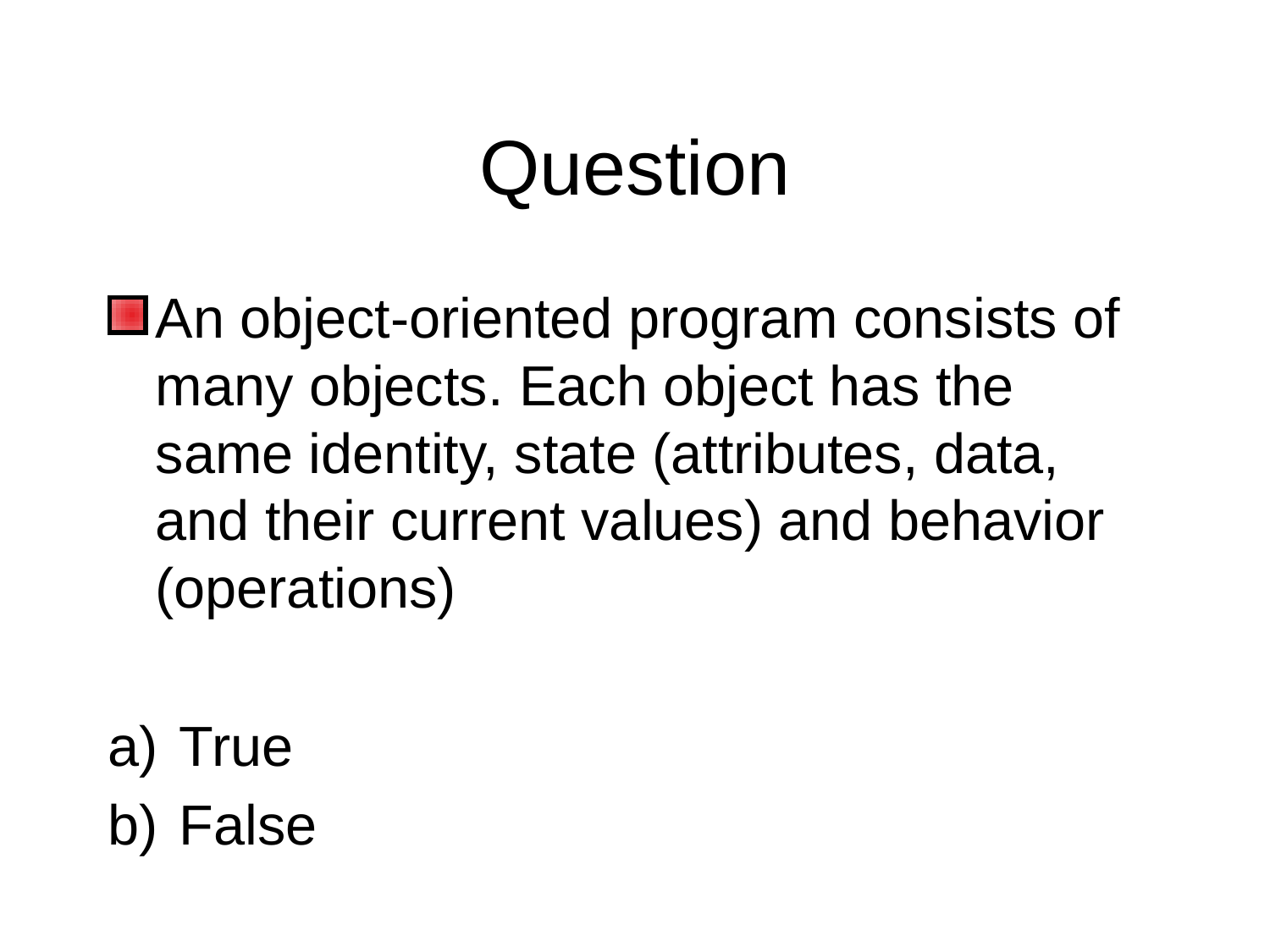

# Question
An object-oriented program consists of many objects. Each object has the same identity, state (attributes, data, and their current values) and behavior (operations)

True
False